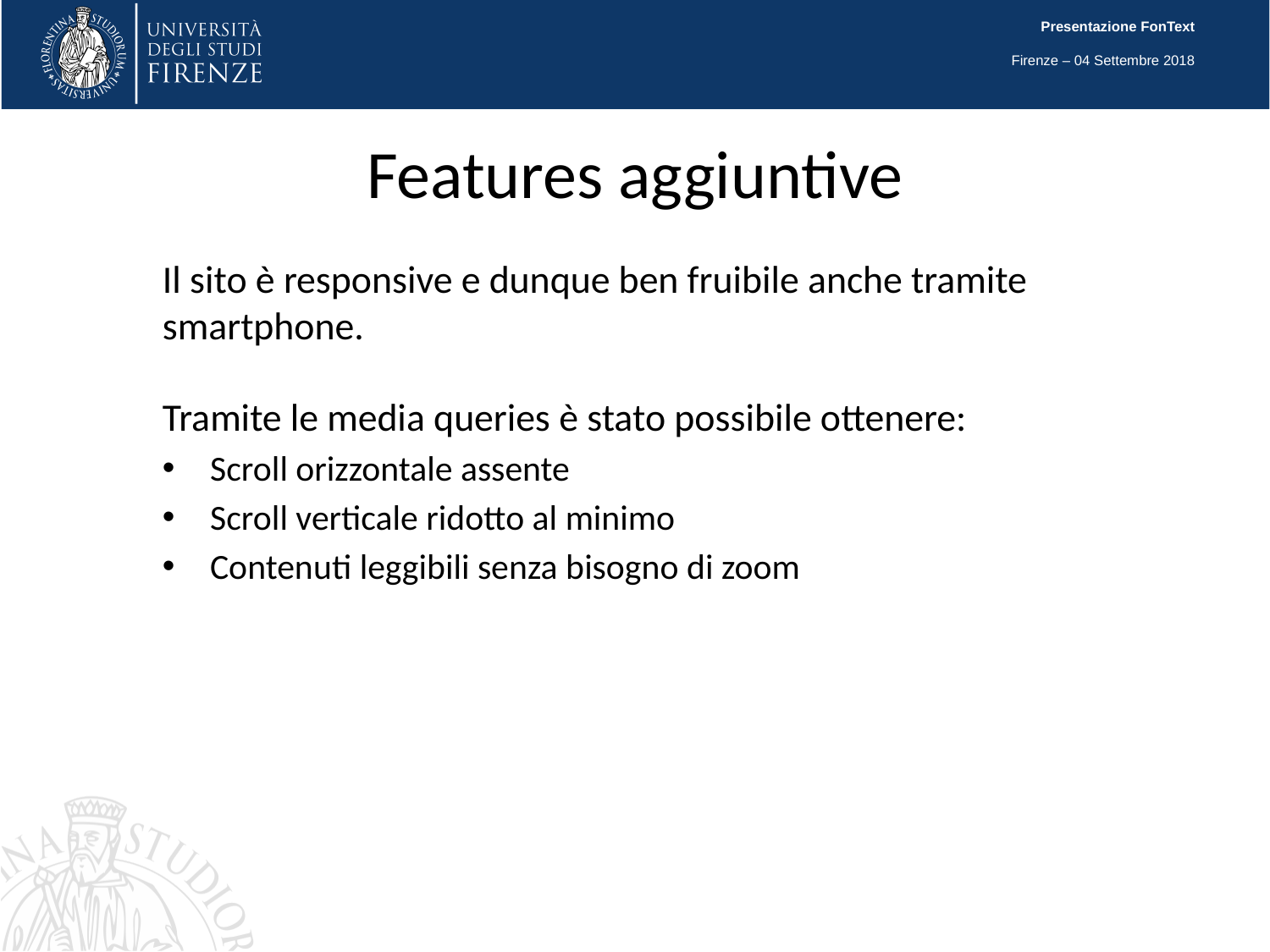

Presentazione FonText

Firenze – 04 Settembre 2018

# Features aggiuntive
Il sito è responsive e dunque ben fruibile anche tramite smartphone.

Tramite le media queries è stato possibile ottenere:
Scroll orizzontale assente
Scroll verticale ridotto al minimo
Contenuti leggibili senza bisogno di zoom